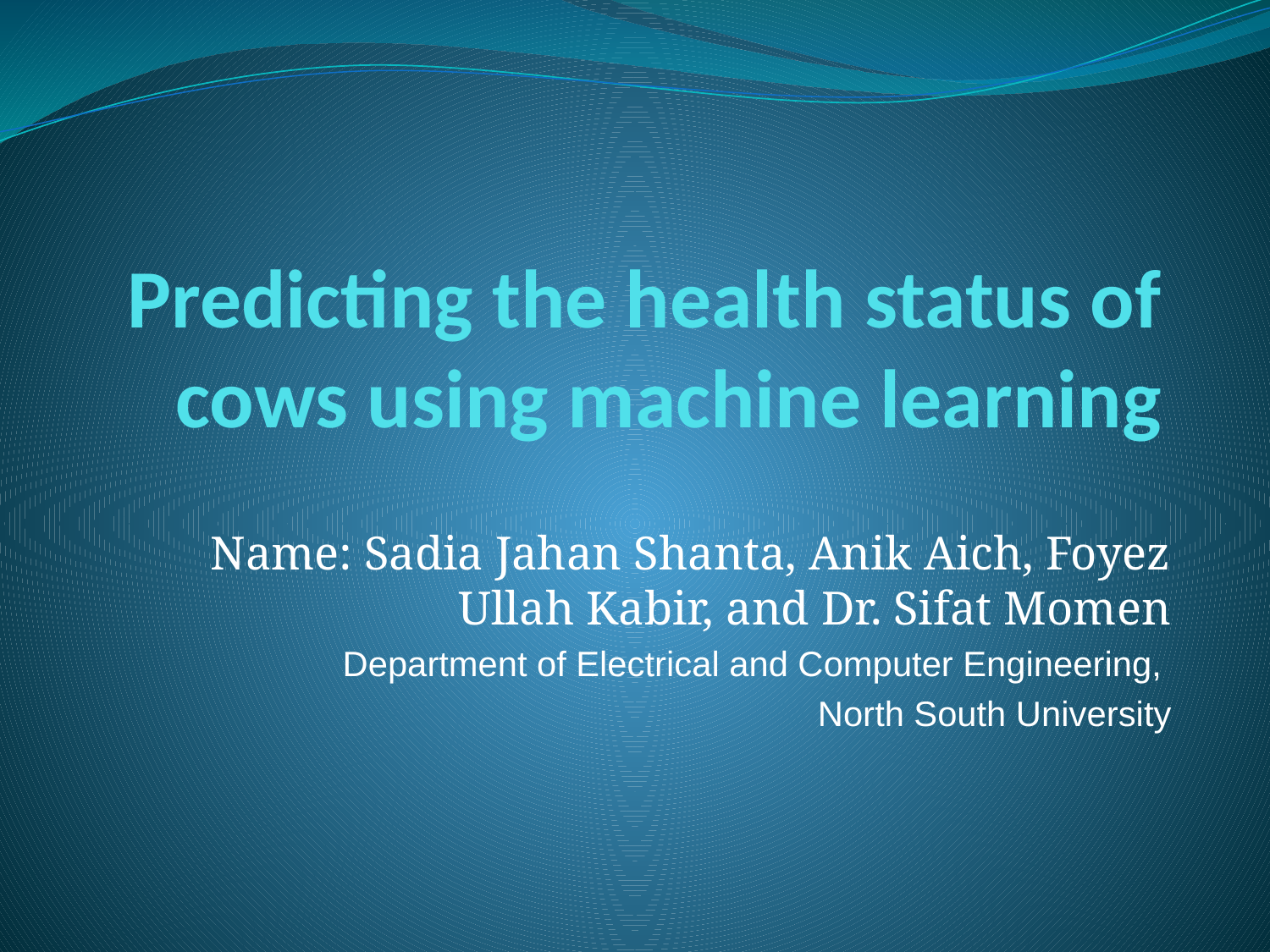

# Predicting the health status of cows using machine learning
Name: Sadia Jahan Shanta, Anik Aich, Foyez Ullah Kabir, and Dr. Sifat Momen
Department of Electrical and Computer Engineering,
North South University